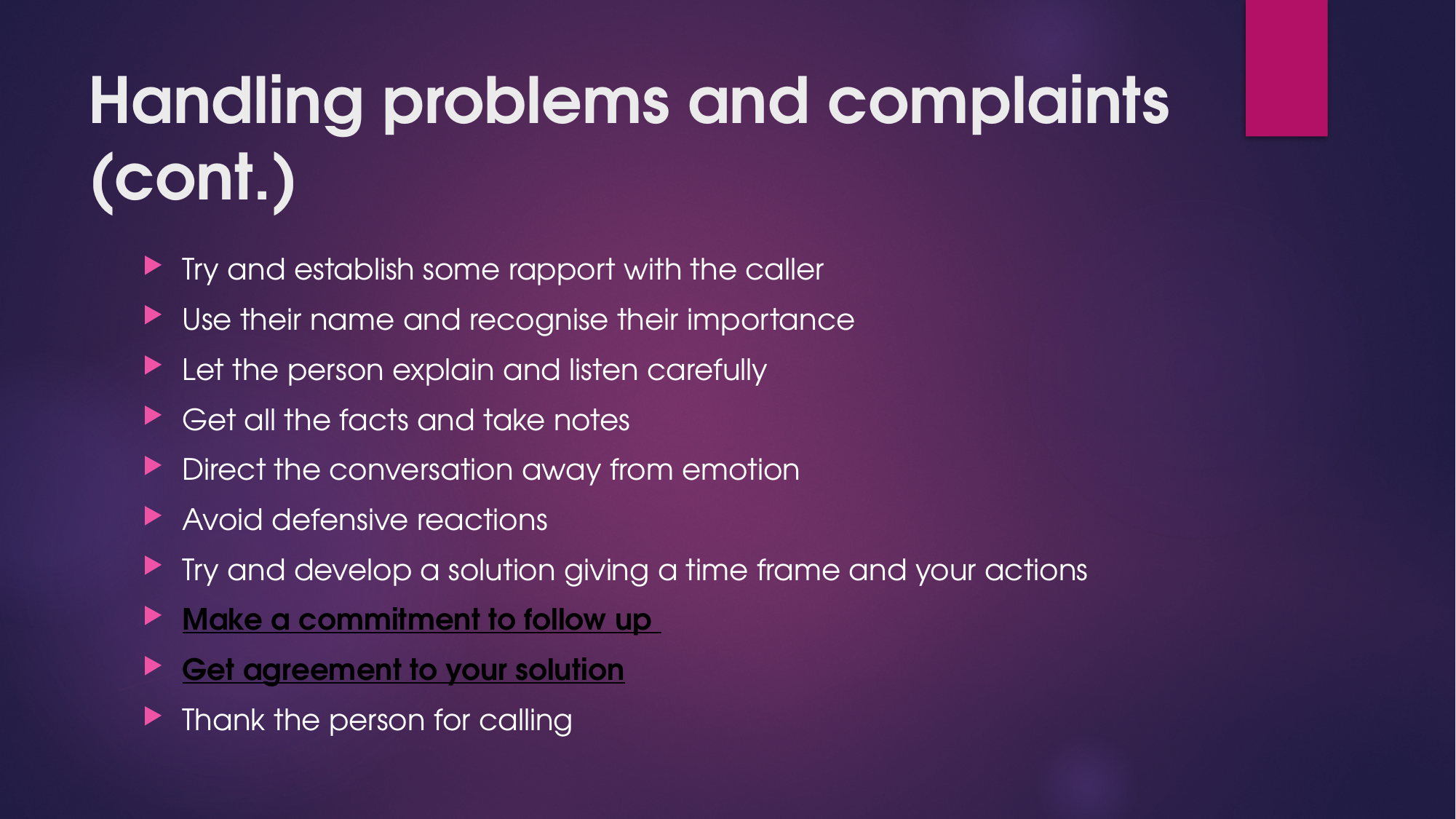

# Handling problems and complaints (cont.)
Try and establish some rapport with the caller
Use their name and recognise their importance
Let the person explain and listen carefully
Get all the facts and take notes
Direct the conversation away from emotion
Avoid defensive reactions
Try and develop a solution giving a time frame and your actions
Make a commitment to follow up
Get agreement to your solution
Thank the person for calling